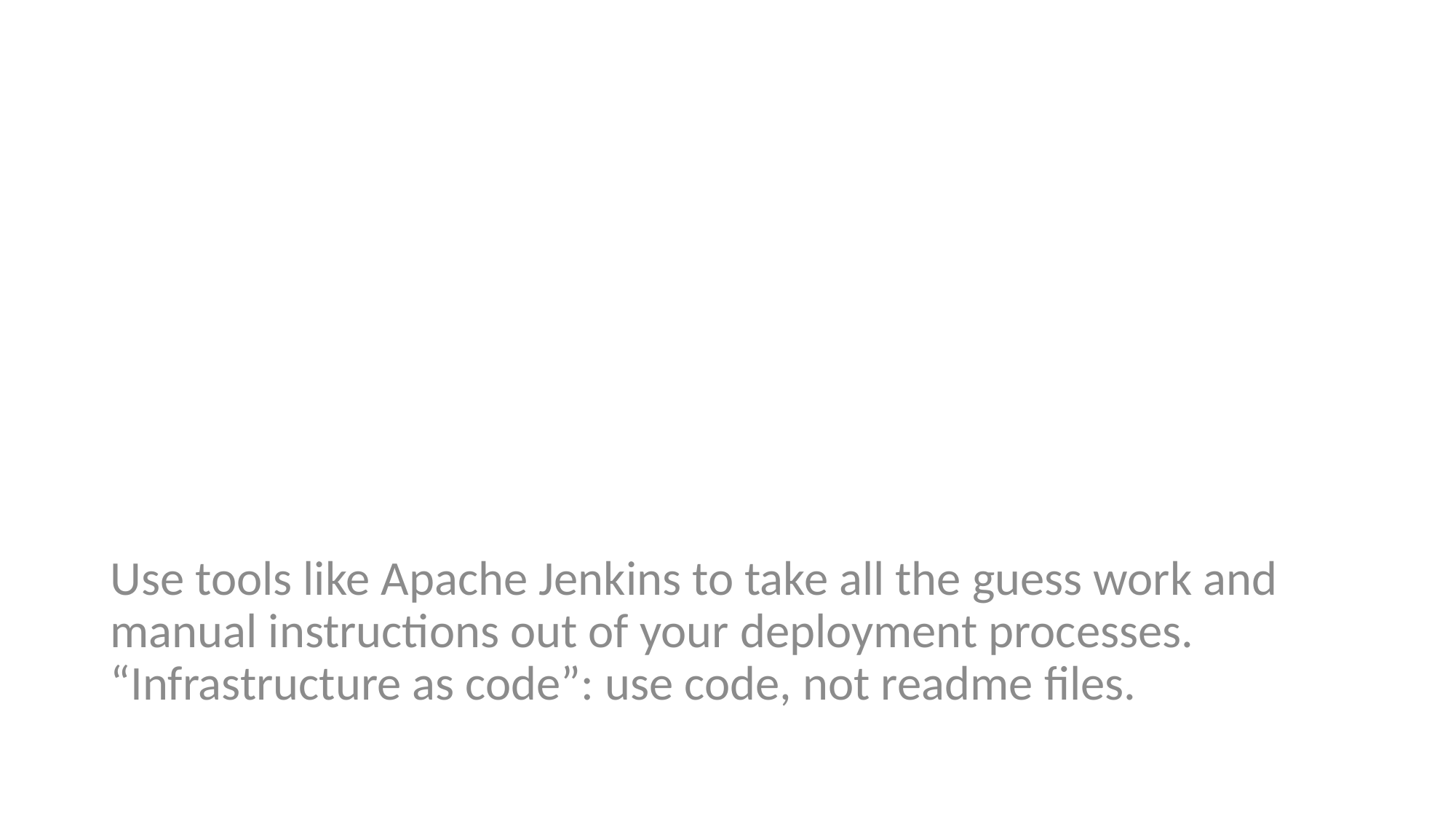

# Theme 3: Use continuous integration and deployment to automate your system
Use tools like Apache Jenkins to take all the guess work and manual instructions out of your deployment processes. “Infrastructure as code”: use code, not readme files.